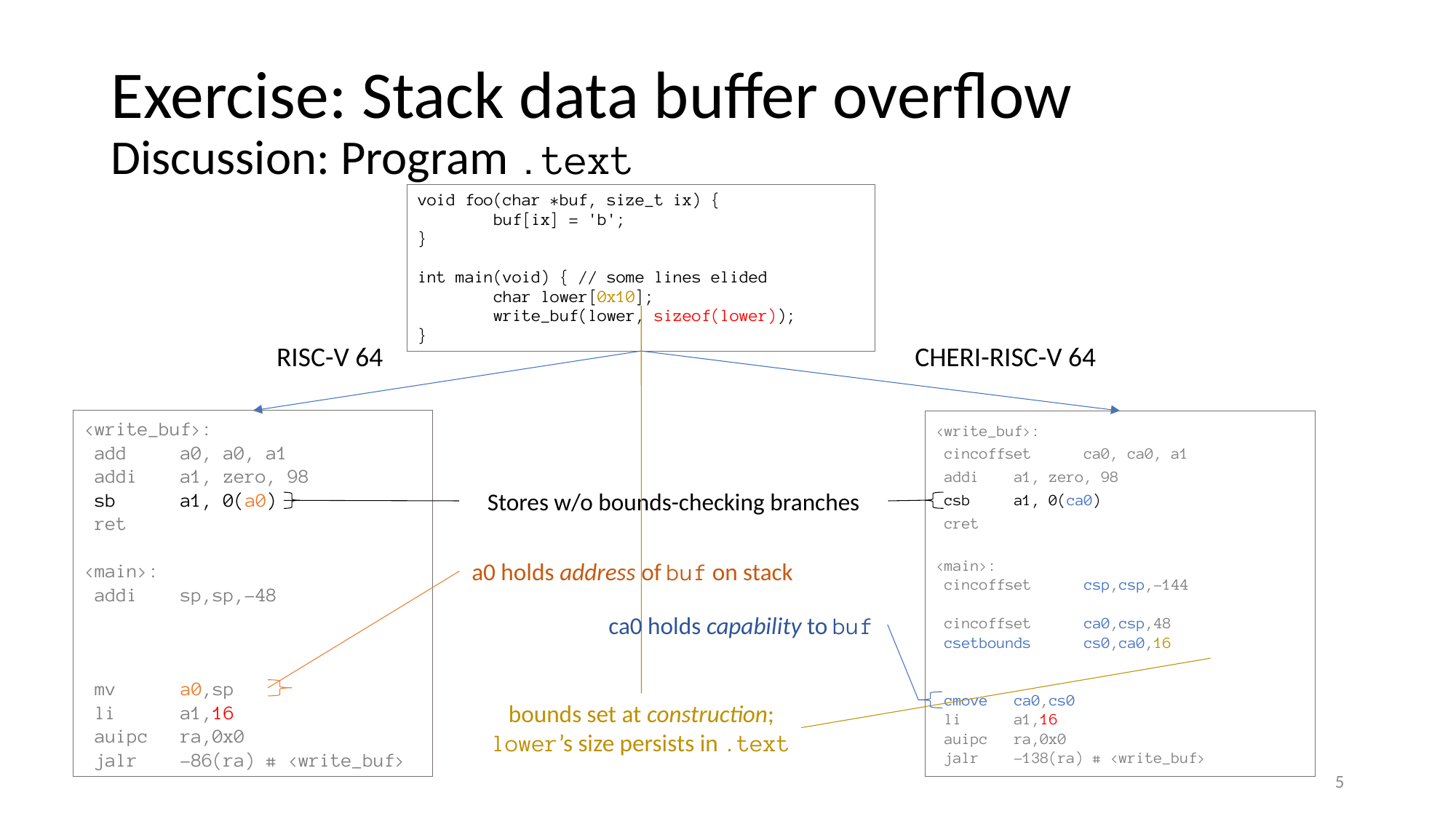

# Exercise: Stack data buffer overflow Discussion: Program .text
void foo(char *buf, size_t ix) {
        buf[ix] = 'b';
}

int main(void) { // some lines elided
        char lower[0x10];
        write_buf(lower, sizeof(lower));
}
RISC-V 64
CHERI-RISC-V 64
<write_buf>:
 add     a0, a0, a1
 addi    a1, zero, 98
 sb      a1, 0(a0)
 ret

<main>:
 addi    sp,sp,-48

 mv      a0,sp
 li      a1,16
 auipc   ra,0x0
 jalr    -86(ra) # <write_buf>
<write_buf>:
 cincoffset      ca0, ca0, a1
 addi    a1, zero, 98
 csb     a1, 0(ca0)
 cret

<main>:
 cincoffset      csp,csp,-144

 cincoffset      ca0,csp,48
 csetbounds      cs0,ca0,16

 cmove   ca0,cs0
 li      a1,16
 auipc   ra,0x0
 jalr    -138(ra) # <write_buf>
Stores w/o bounds-checking branches

a0 holds address of buf on stack
ca0 holds capability to buf

bounds set at construction;
lower’s size persists in .text
5